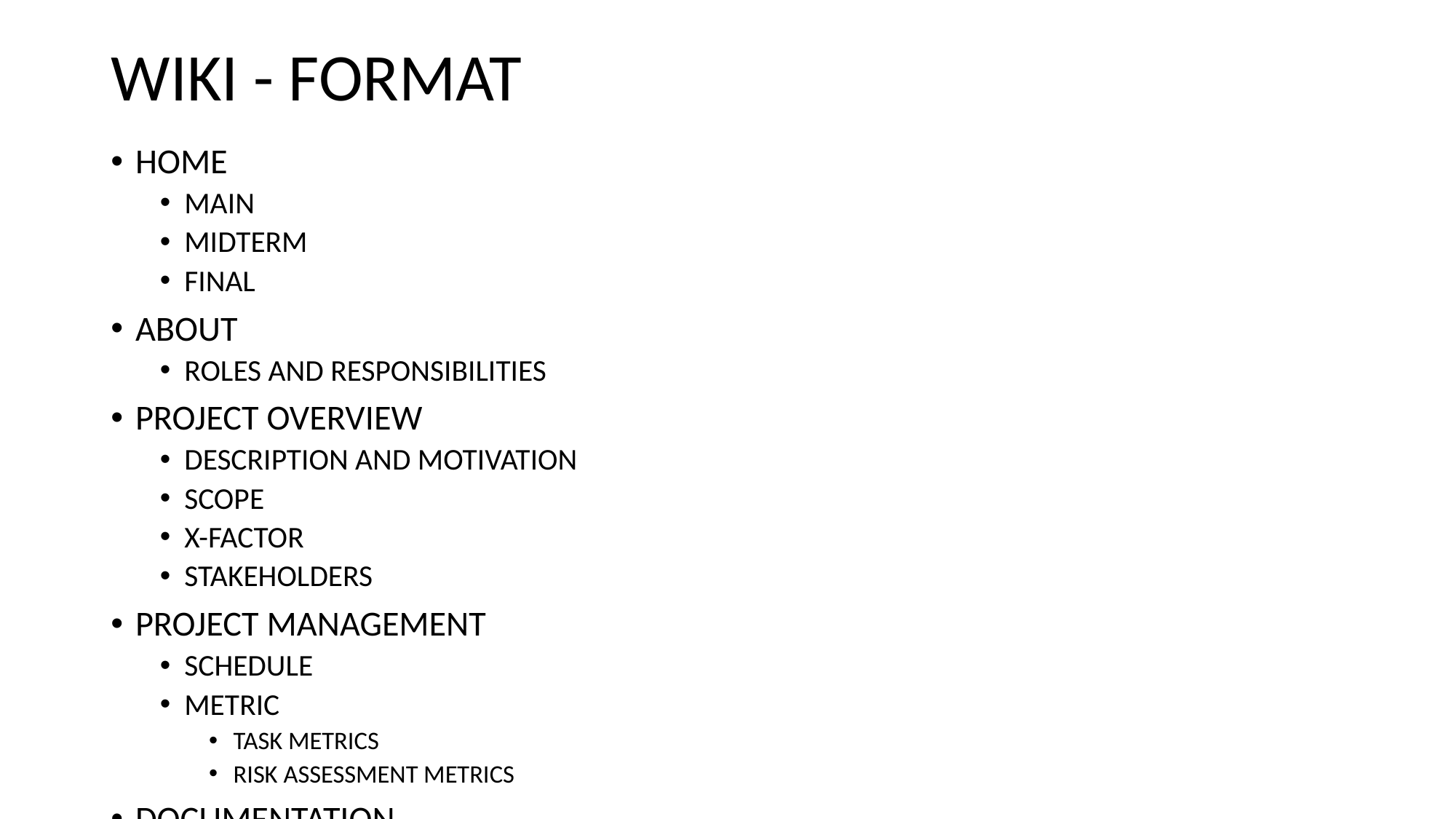

# WIKI - FORMAT
HOME
MAIN
MIDTERM
FINAL
ABOUT
ROLES AND RESPONSIBILITIES
PROJECT OVERVIEW
DESCRIPTION AND MOTIVATION
SCOPE
X-FACTOR
STAKEHOLDERS
PROJECT MANAGEMENT
SCHEDULE
METRIC
TASK METRICS
RISK ASSESSMENT METRICS
DOCUMENTATION